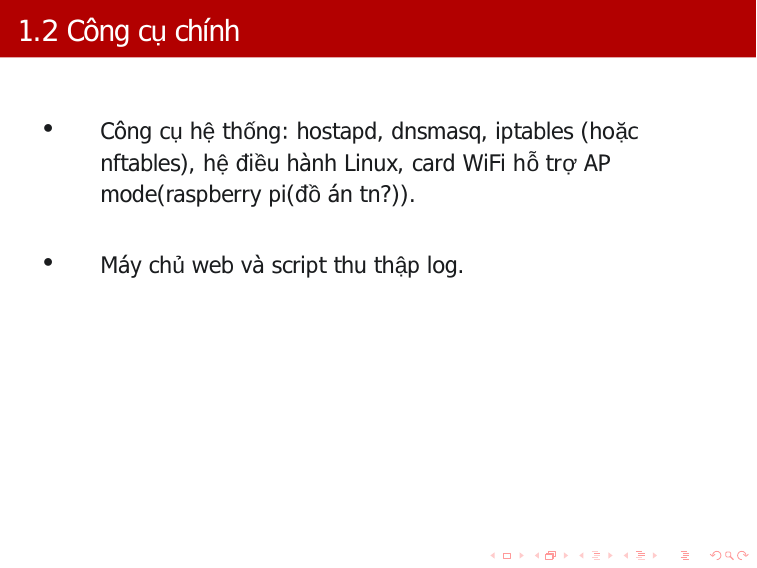

# 1.2 Công cụ chính
Công cụ hệ thống: hostapd, dnsmasq, iptables (hoặc nftables), hệ điều hành Linux, card WiFi hỗ trợ AP mode(raspberry pi(đồ án tn?)).

Máy chủ web và script thu thập log.